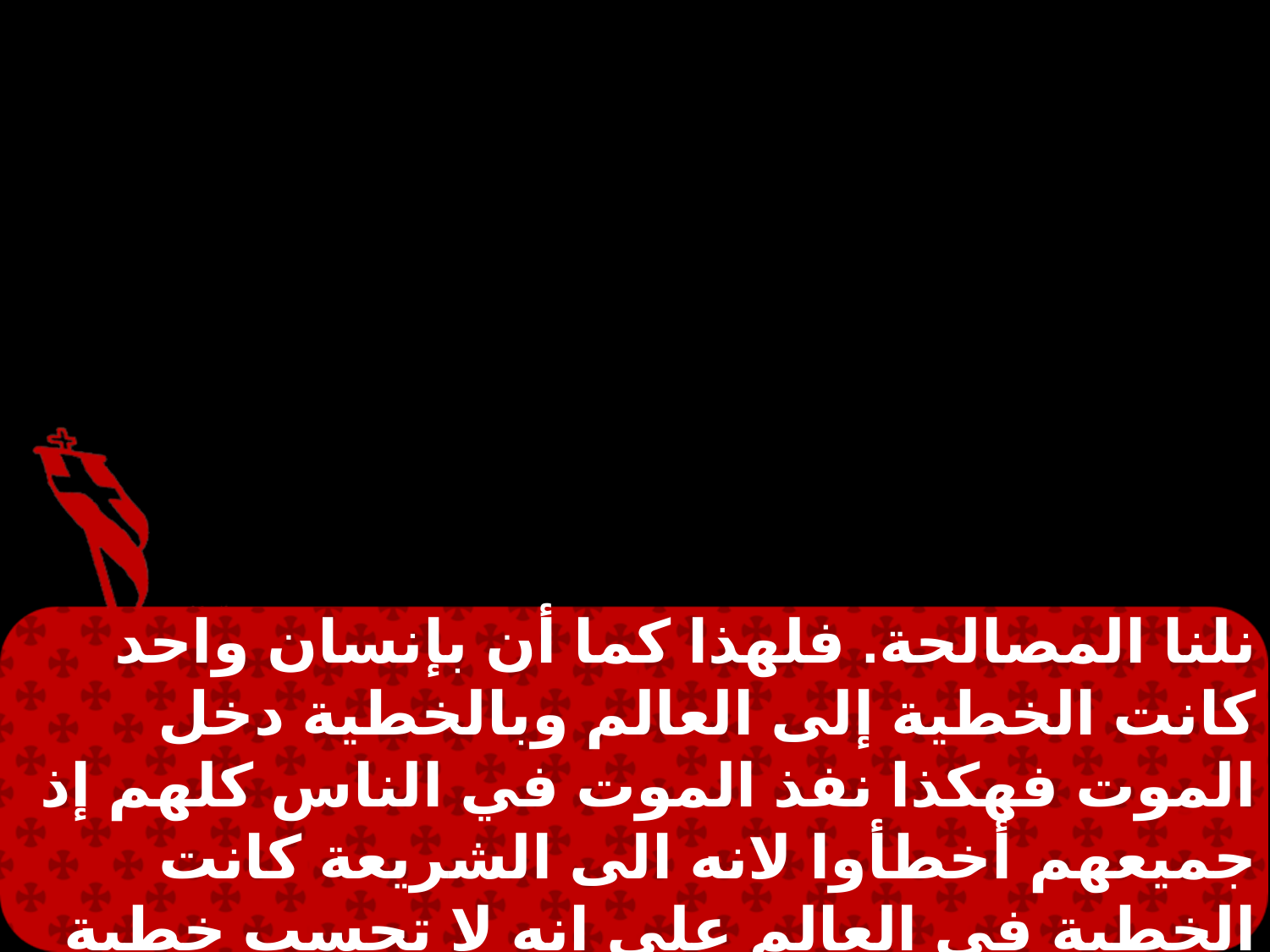

نلنا المصالحة. فلهذا كما أن بإنسان واحد كانت الخطية إلى العالم وبالخطية دخل الموت فهكذا نفذ الموت في الناس كلهم إذ جميعهم أخطأوا لانه الى الشريعة كانت الخطية في العالم على انه لا تحسب خطية إذ لم تكن شريعة. لكن